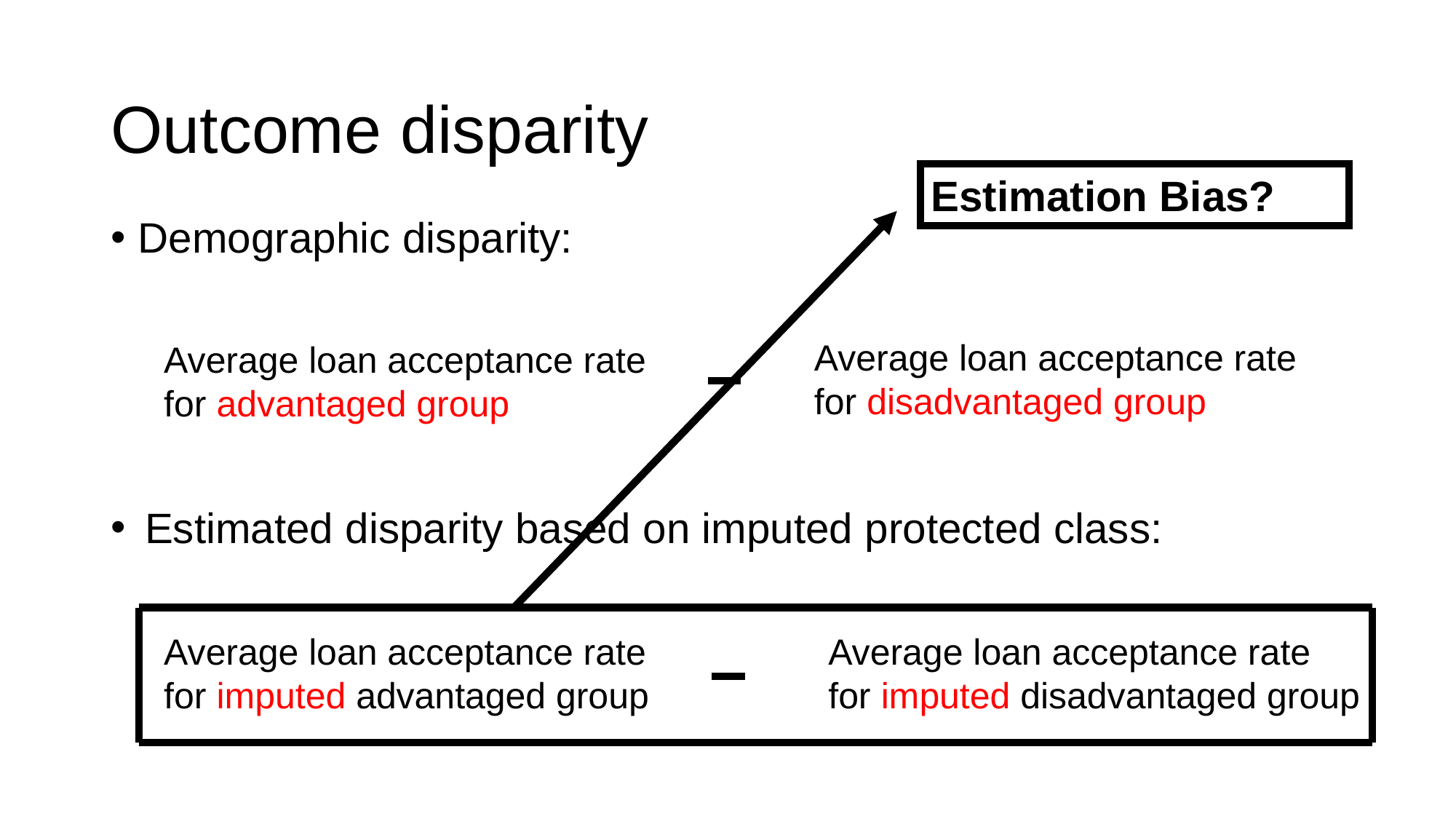

# Outcome disparity
Estimation Bias?
Demographic disparity:

Average loan acceptance rate for disadvantaged group

Average loan acceptance rate for advantaged group

Estimated disparity based on imputed protected class:
Average loan acceptance rate for imputed advantaged group
Average loan acceptance rate for imputed disadvantaged group